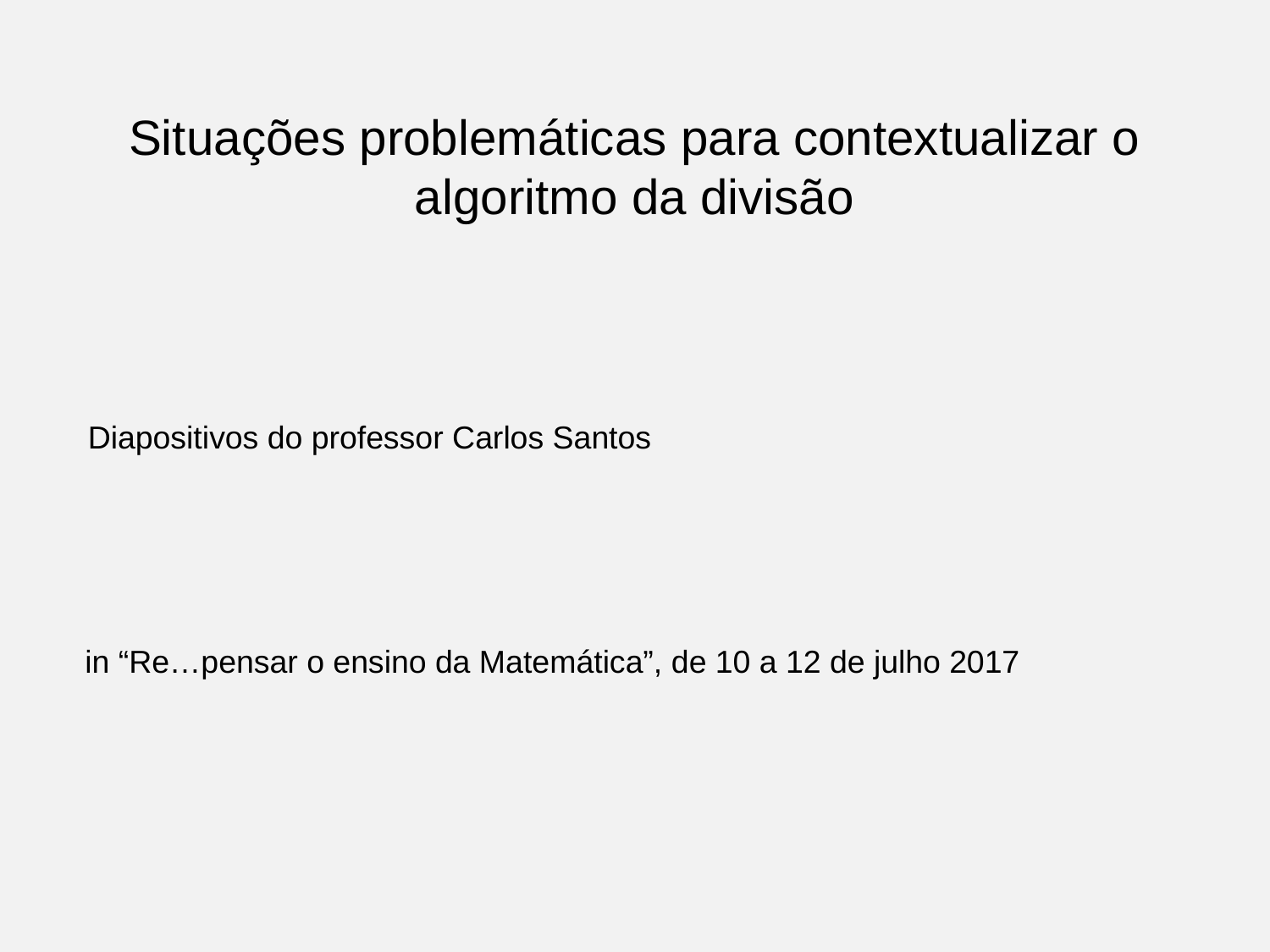

# Situações problemáticas para contextualizar o algoritmo da divisão

 Diapositivos do professor Carlos Santos

 in “Re…pensar o ensino da Matemática”, de 10 a 12 de julho 2017